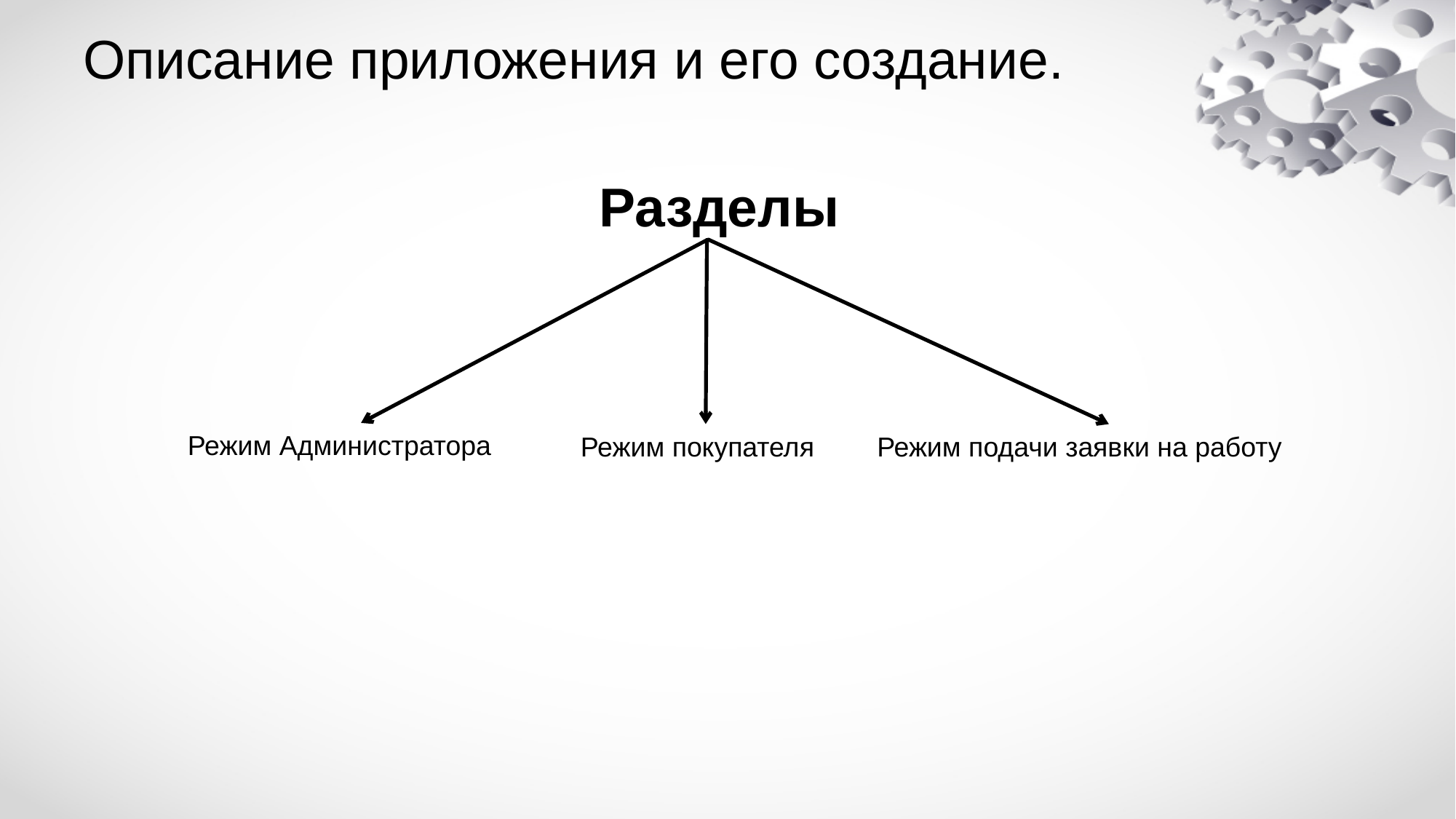

# Описание приложения и его создание.
Разделы
Режим Администратора
Режим покупателя
Режим подачи заявки на работу